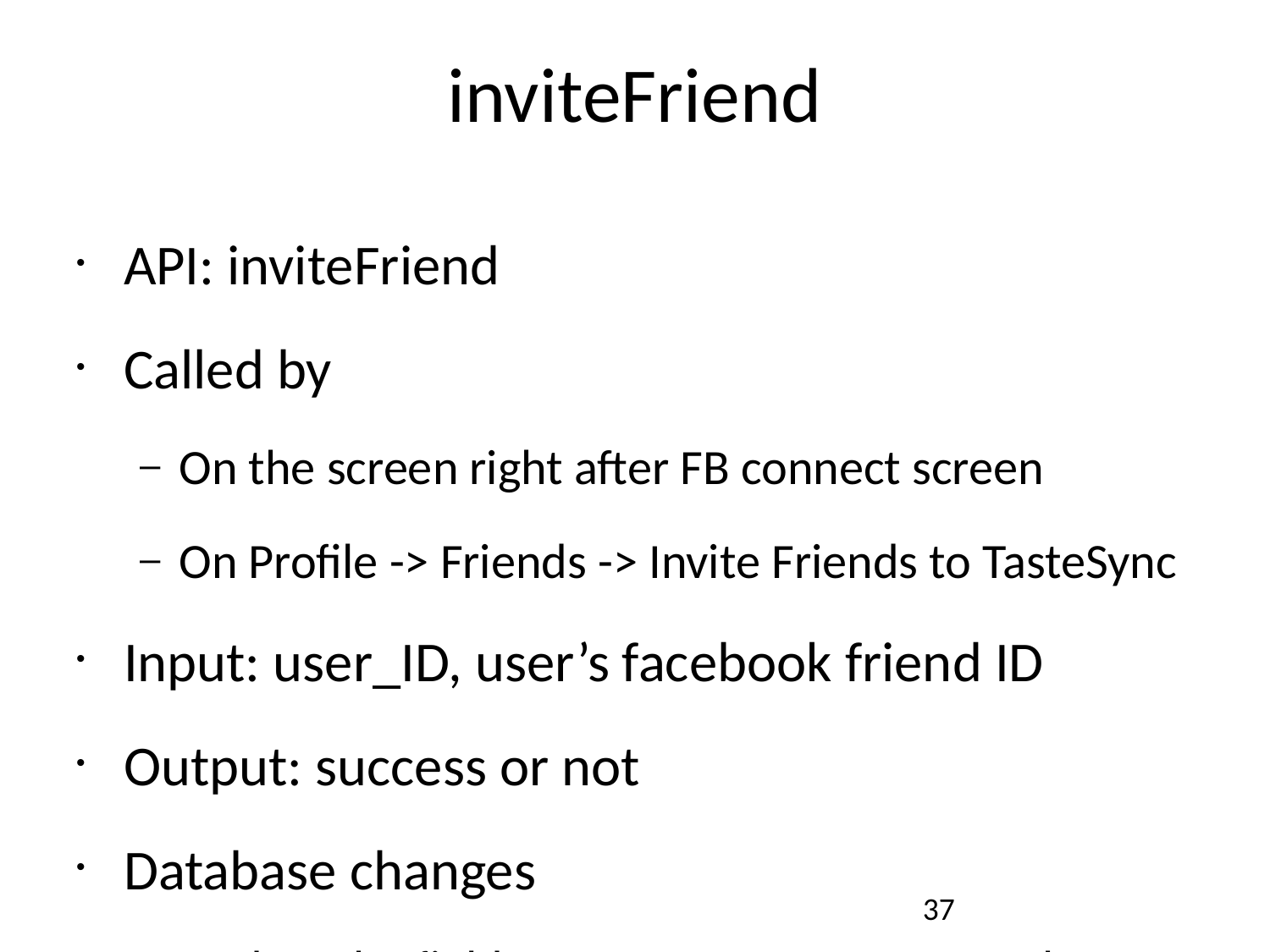

# inviteFriend
API: inviteFriend
Called by
On the screen right after FB connect screen
On Profile -> Friends -> Invite Friends to TasteSync
Input: user_ID, user’s facebook friend ID
Output: success or not
Database changes
Update the field INVITATION_SENT_YN on the table user_friend_fb

37